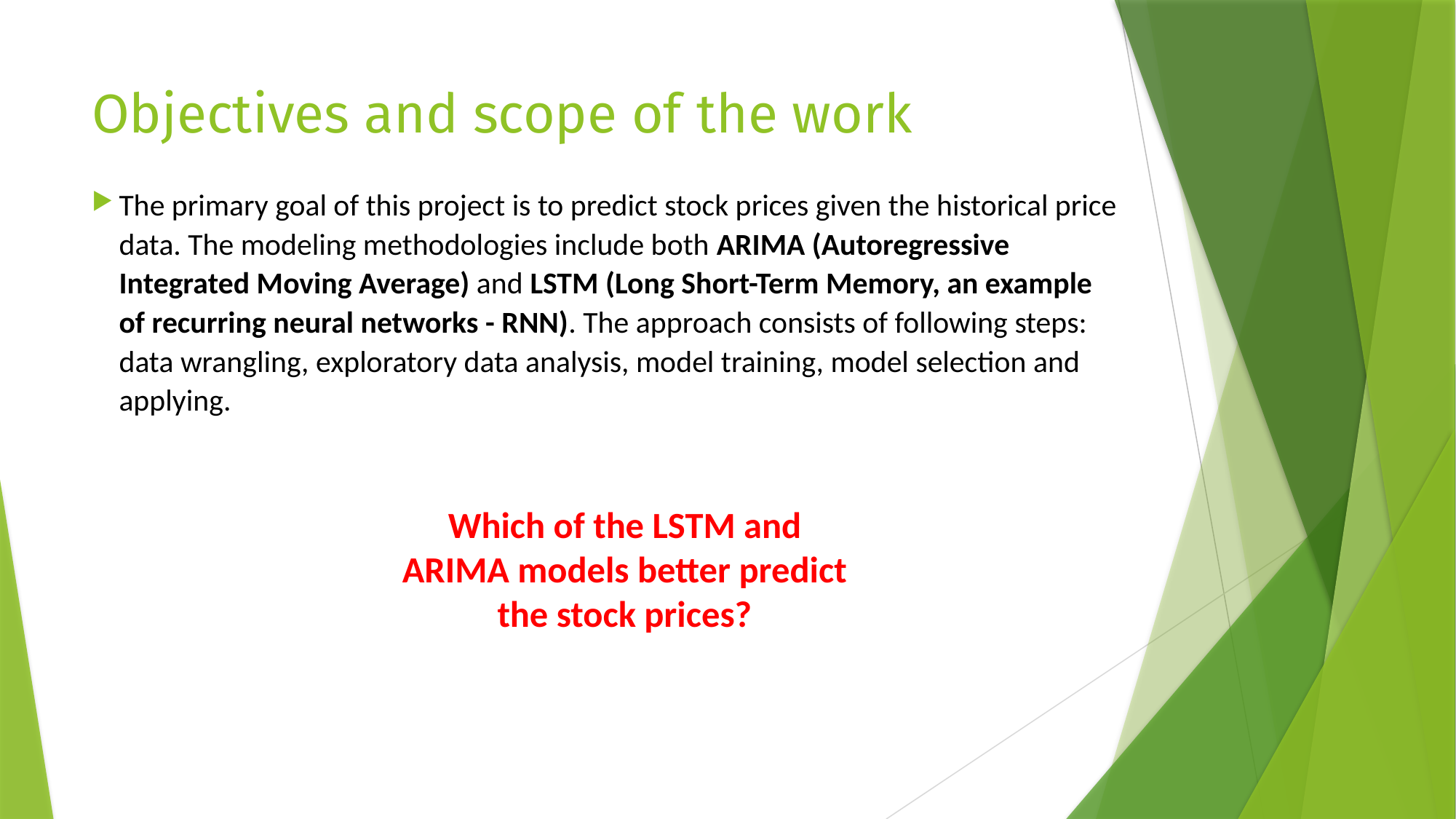

# Objectives and scope of the work
The primary goal of this project is to predict stock prices given the historical price data. The modeling methodologies include both ARIMA (Autoregressive Integrated Moving Average) and LSTM (Long Short-Term Memory, an example of recurring neural networks - RNN). The approach consists of following steps: data wrangling, exploratory data analysis, model training, model selection and applying.
Which of the LSTM and ARIMA models better predict the stock prices?